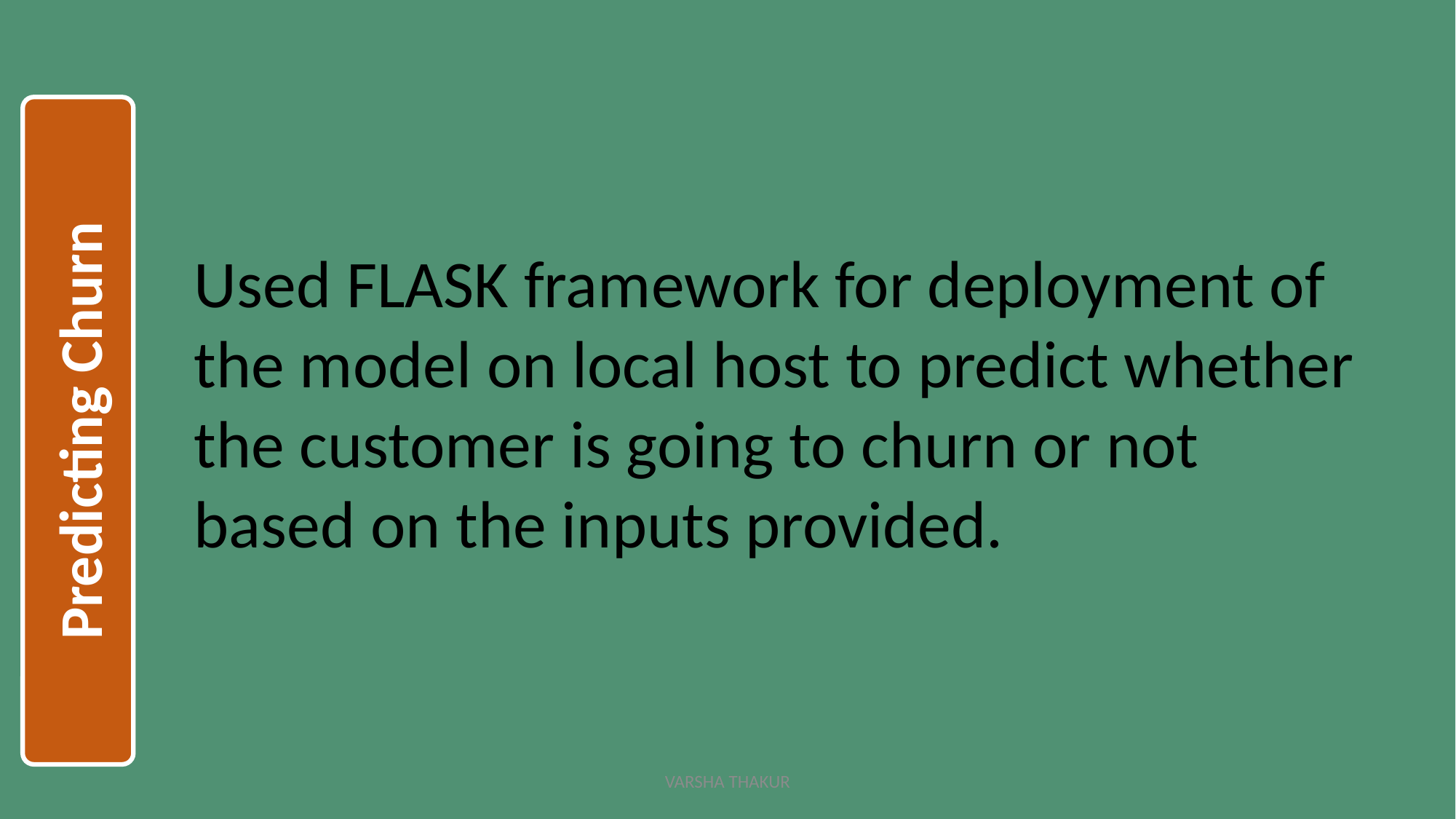

Predicting Churn
Used FLASK framework for deployment of the model on local host to predict whether the customer is going to churn or not based on the inputs provided.
VARSHA THAKUR